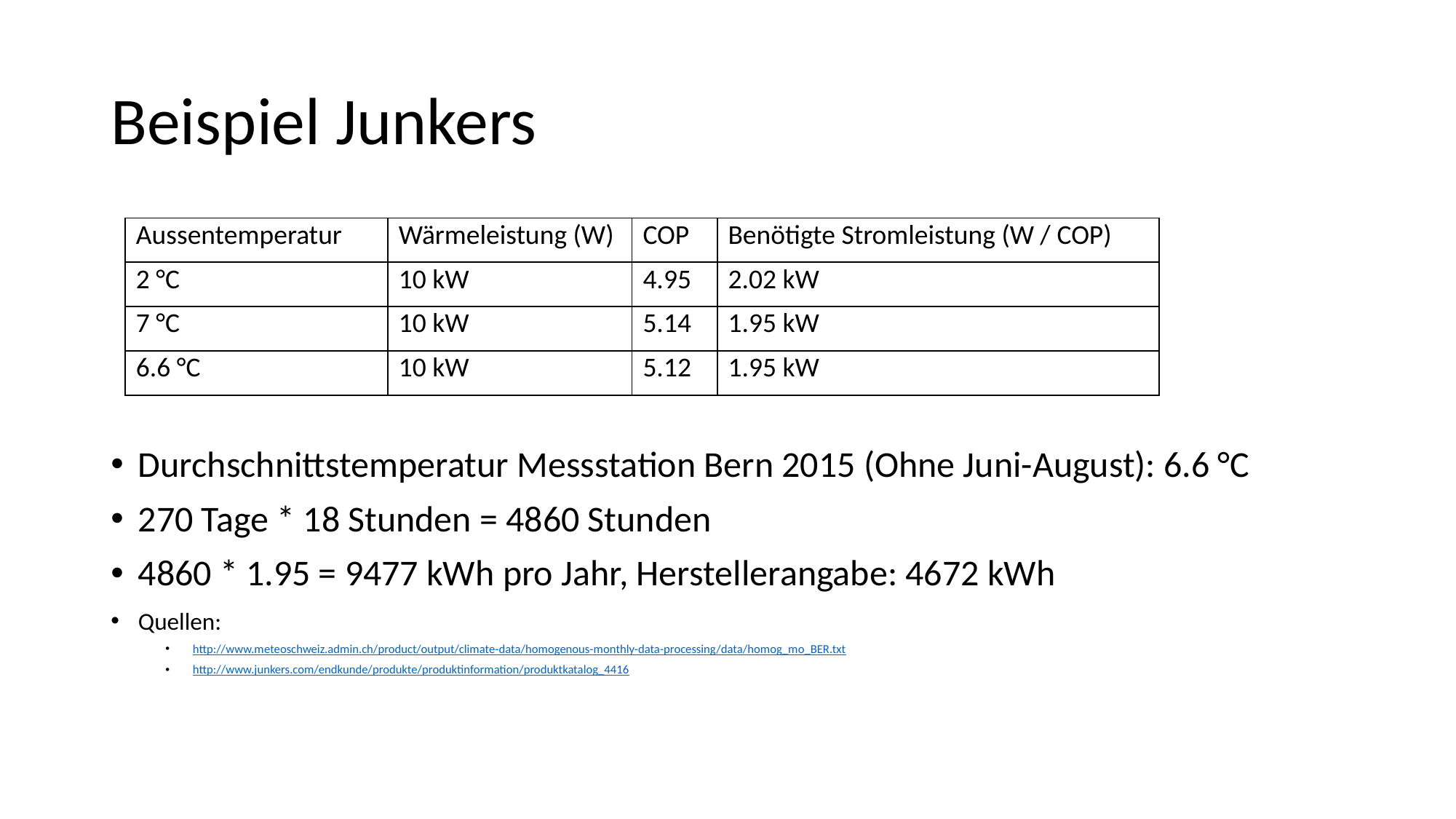

# Beispiel Junkers

Durchschnittstemperatur Messstation Bern 2015 (Ohne Juni-August): 6.6 °C
270 Tage * 18 Stunden = 4860 Stunden
4860 * 1.95 = 9477 kWh pro Jahr, Herstellerangabe: 4672 kWh
Quellen:
http://www.meteoschweiz.admin.ch/product/output/climate-data/homogenous-monthly-data-processing/data/homog_mo_BER.txt
http://www.junkers.com/endkunde/produkte/produktinformation/produktkatalog_4416

| Aussentemperatur | Wärmeleistung (W) | COP | Benötigte Stromleistung (W / COP) |
| --- | --- | --- | --- |
| 2 °C | 10 kW | 4.95 | 2.02 kW |
| 7 °C | 10 kW | 5.14 | 1.95 kW |
| 6.6 °C | 10 kW | 5.12 | 1.95 kW |